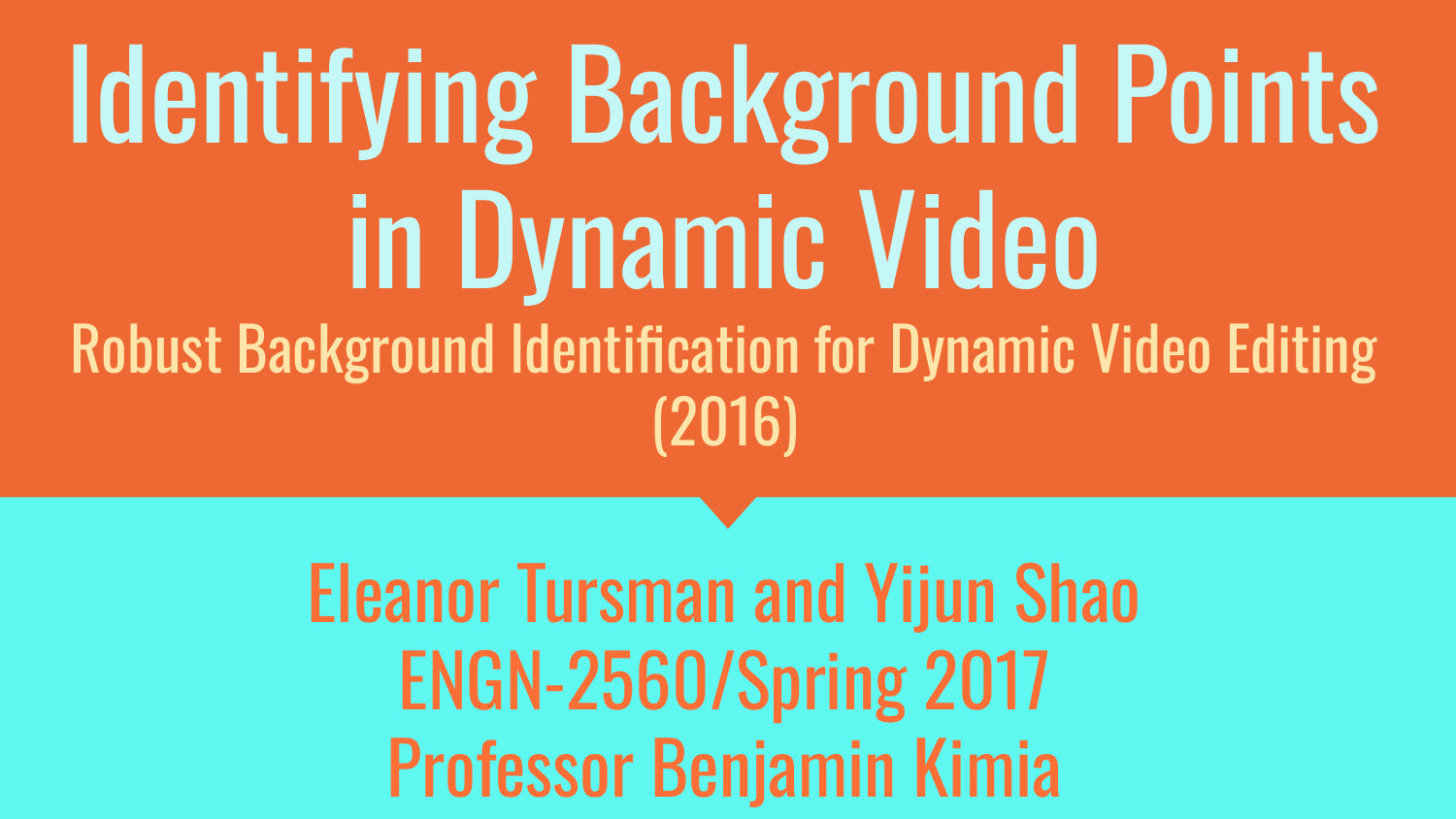

# Identifying Background Points in Dynamic Video
Robust Background Identification for Dynamic Video Editing (2016)
Eleanor Tursman and Yijun Shao
ENGN-2560/Spring 2017
Professor Benjamin Kimia